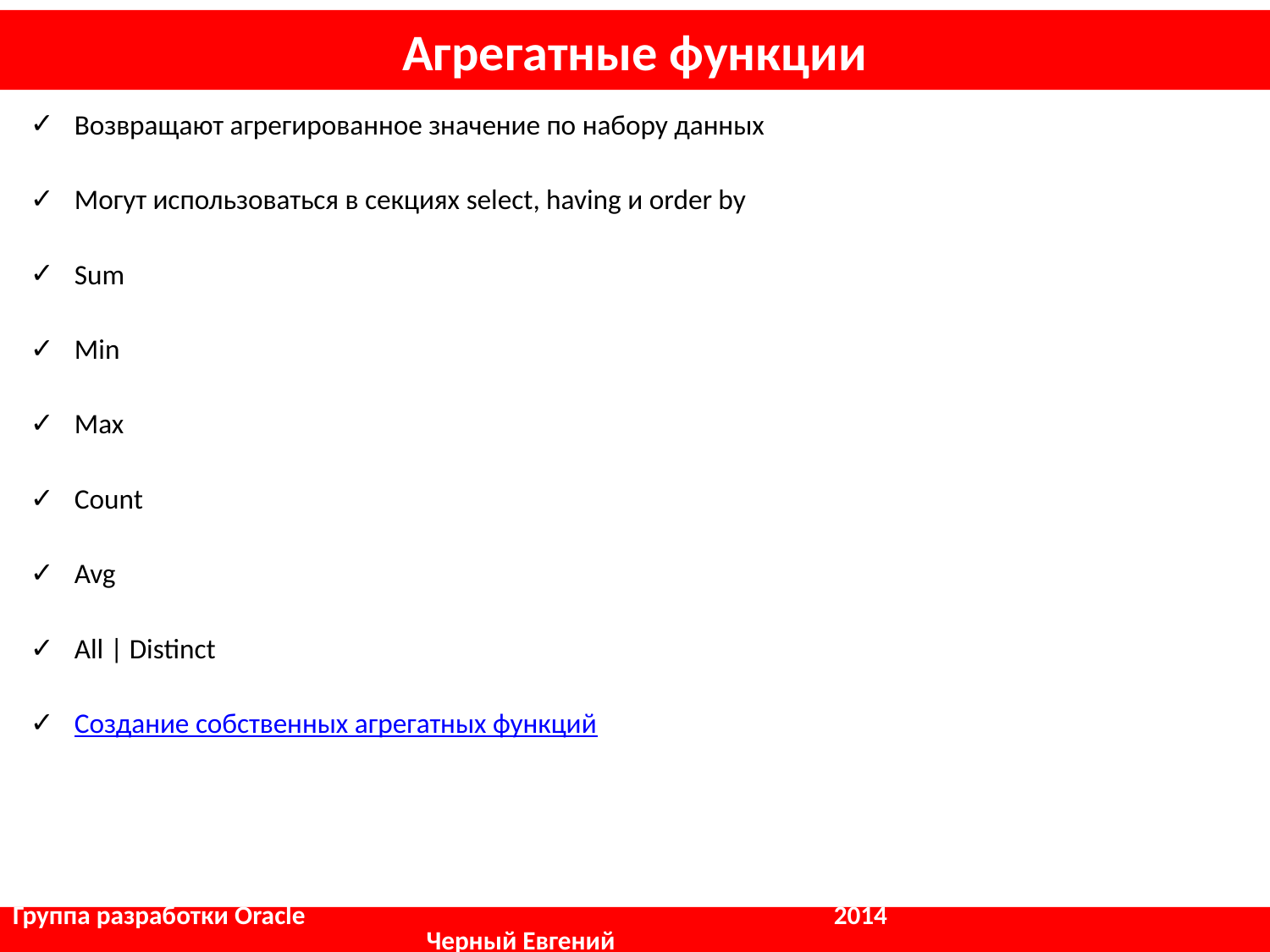

# Агрегатные функции
Возвращают агрегированное значение по набору данных

Могут использоваться в секциях select, having и order by

Sum

Min

Max

Count

Avg

All | Distinct

Создание собственных агрегатных функций

Группа разработки Oracle				          2014					                           Черный Евгений